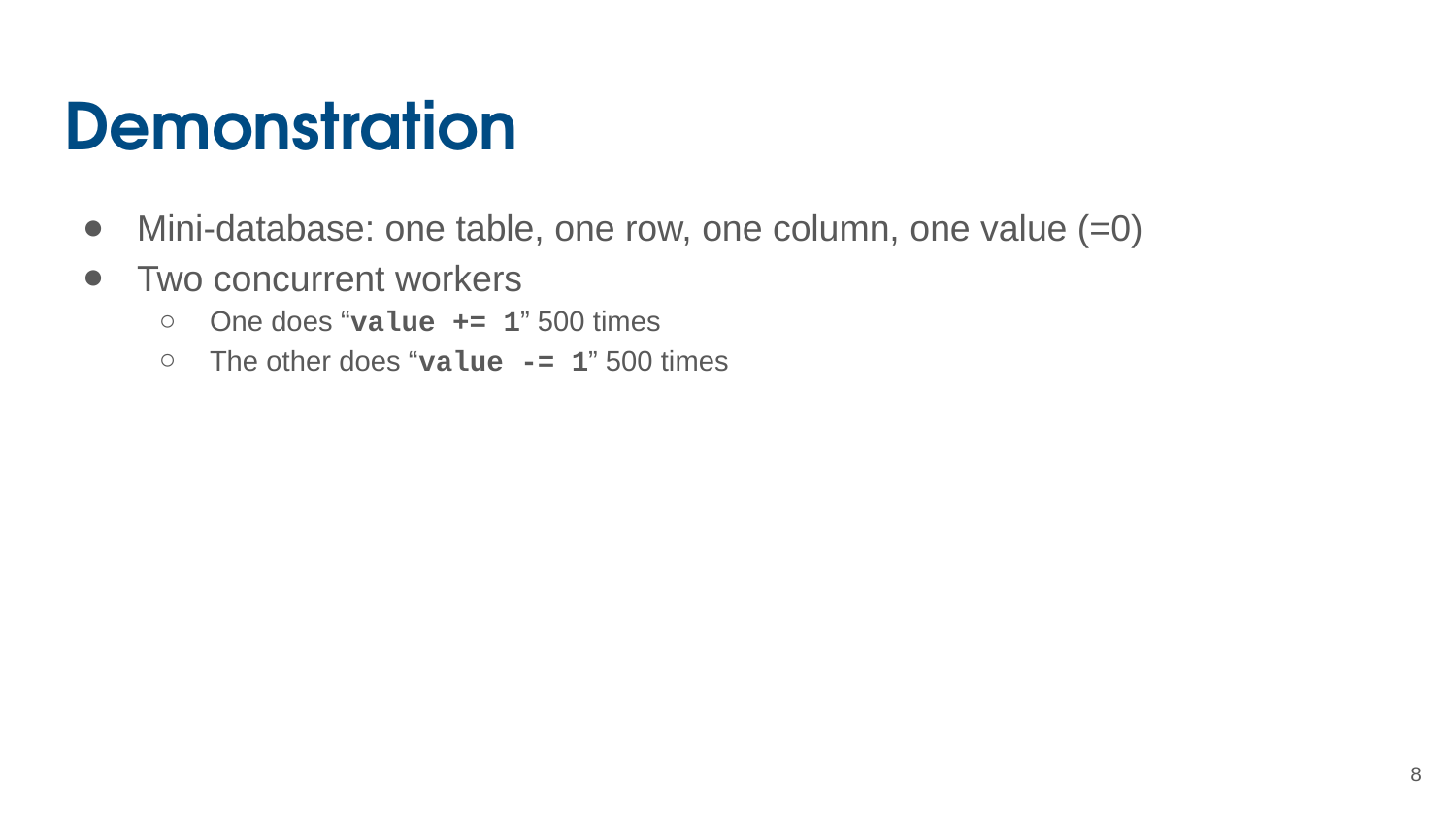

# Demonstration
Mini-database: one table, one row, one column, one value (=0)
Two concurrent workers
One does “value += 1” 500 times
The other does “value -= 1” 500 times
8